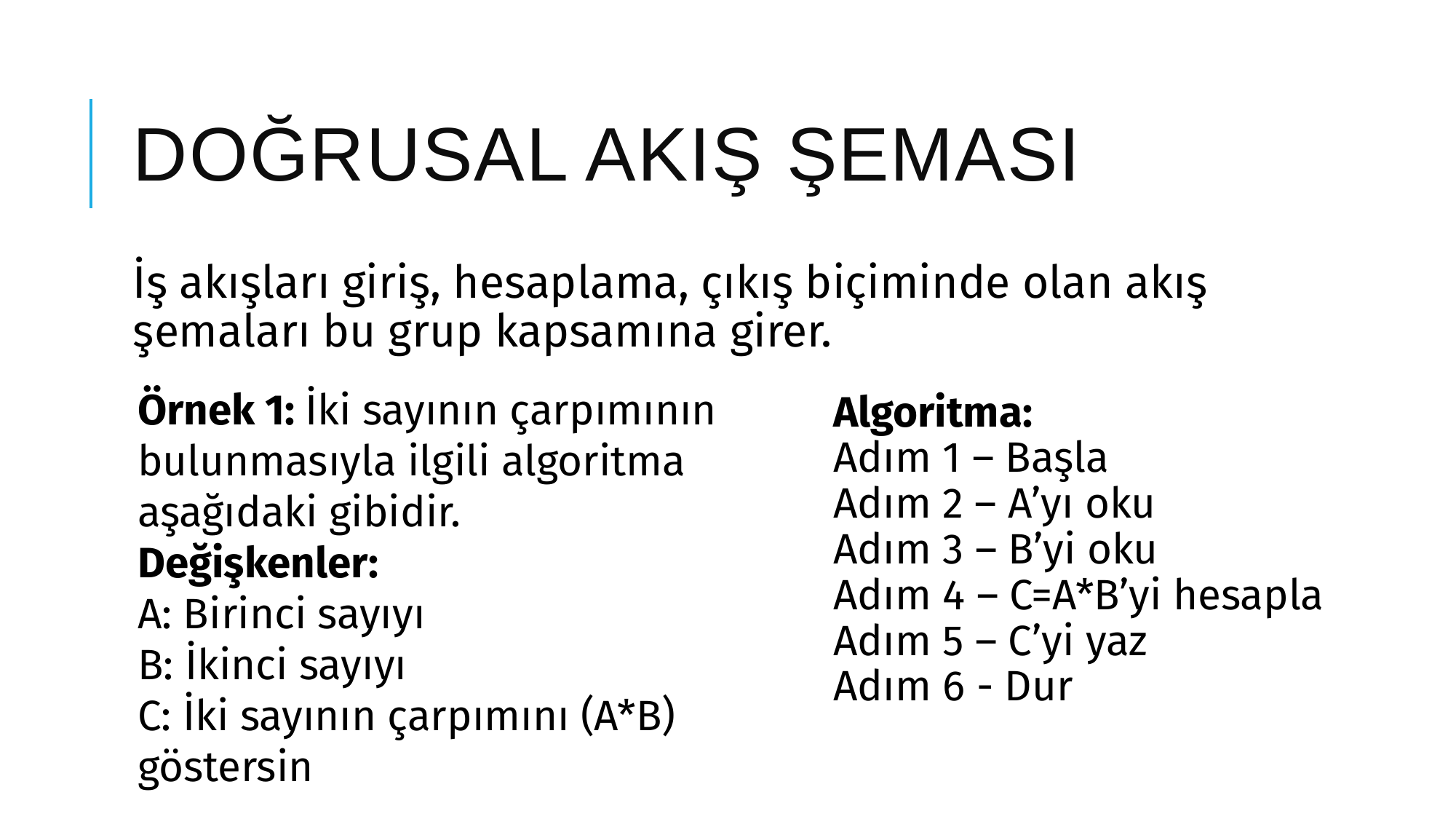

# Doğrusal akış şeması
İş akışları giriş, hesaplama, çıkış biçiminde olan akış şemaları bu grup kapsamına girer.

Örnek 1: İki sayının çarpımının bulunmasıyla ilgili algoritma aşağıdaki gibidir.
Değişkenler:
A: Birinci sayıyı
B: İkinci sayıyı
C: İki sayının çarpımını (A*B) göstersin
Algoritma:
Adım 1 – Başla
Adım 2 – A’yı oku
Adım 3 – B’yi oku
Adım 4 – C=A*B’yi hesapla
Adım 5 – C’yi yaz
Adım 6 - Dur